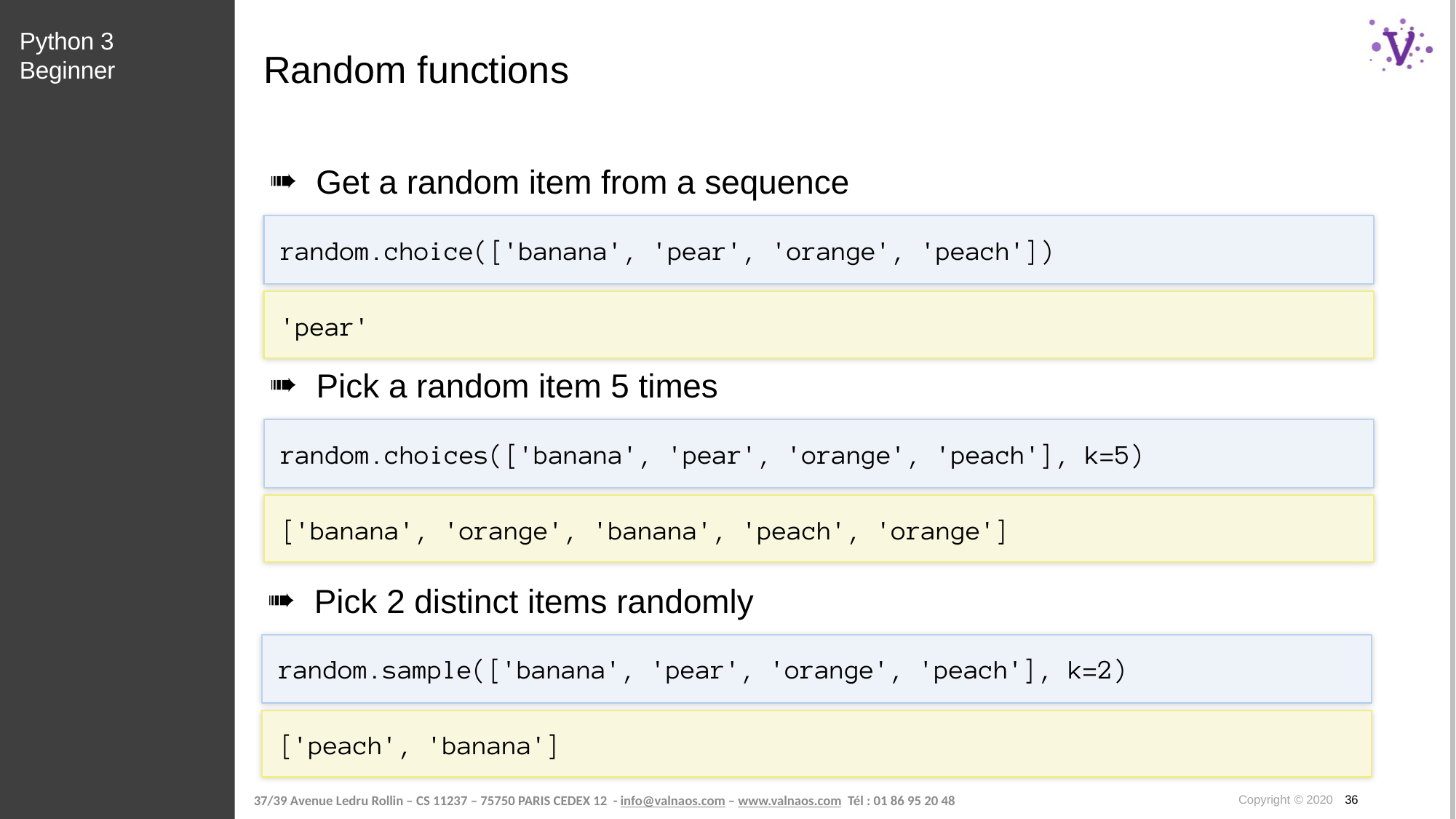

Python 3 Beginner
# Random functions
Get a random item from a sequence
random.choice(['banana', 'pear', 'orange', 'peach'])
'pear'
Pick a random item 5 times
random.choices(['banana', 'pear', 'orange', 'peach'], k=5)
['banana', 'orange', 'banana', 'peach', 'orange']
Pick 2 distinct items randomly
random.sample(['banana', 'pear', 'orange', 'peach'], k=2)
['peach', 'banana']
Copyright © 2020   36